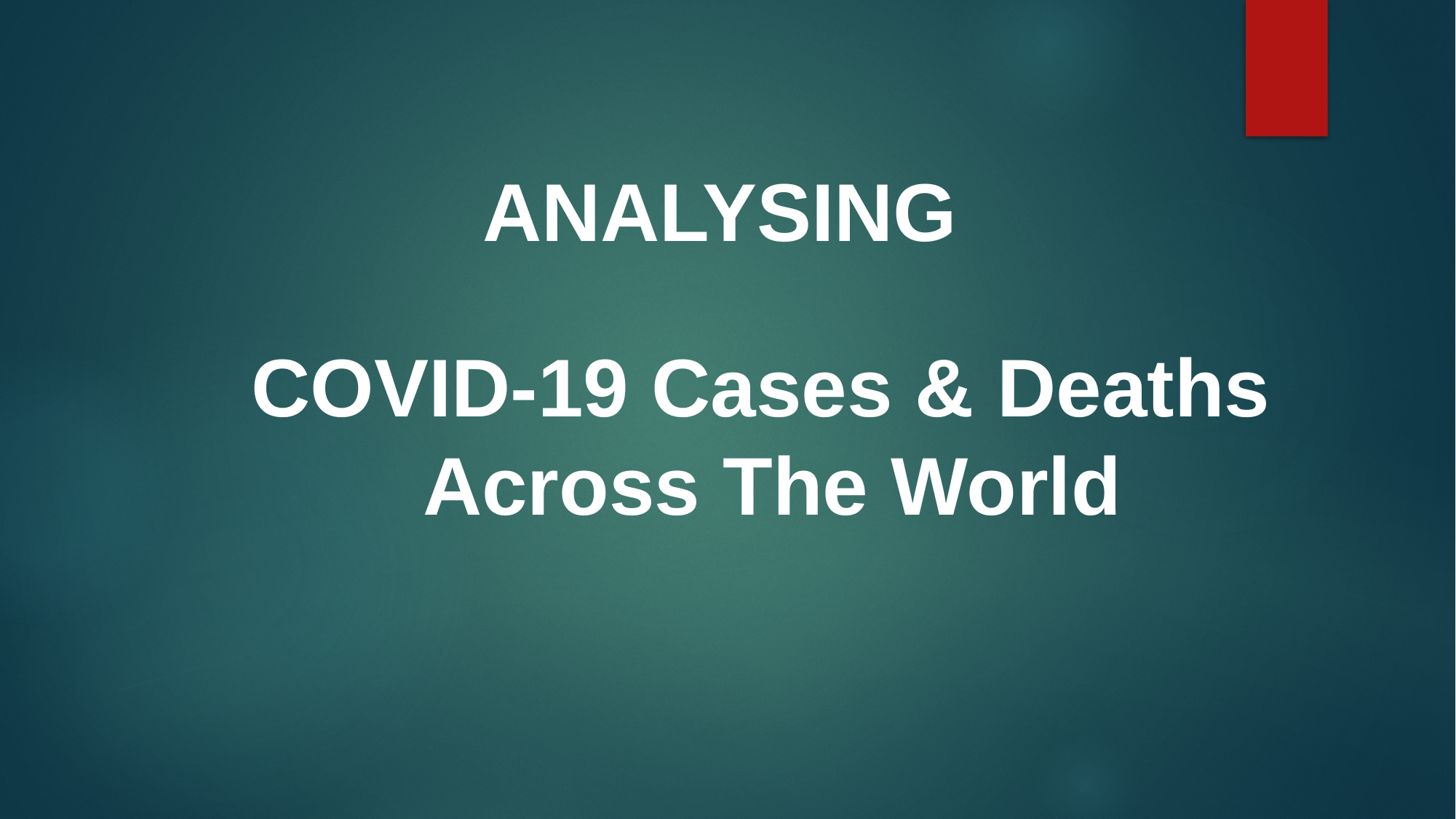

ANALYSING
COVID-19 Cases & Deaths
Across The World